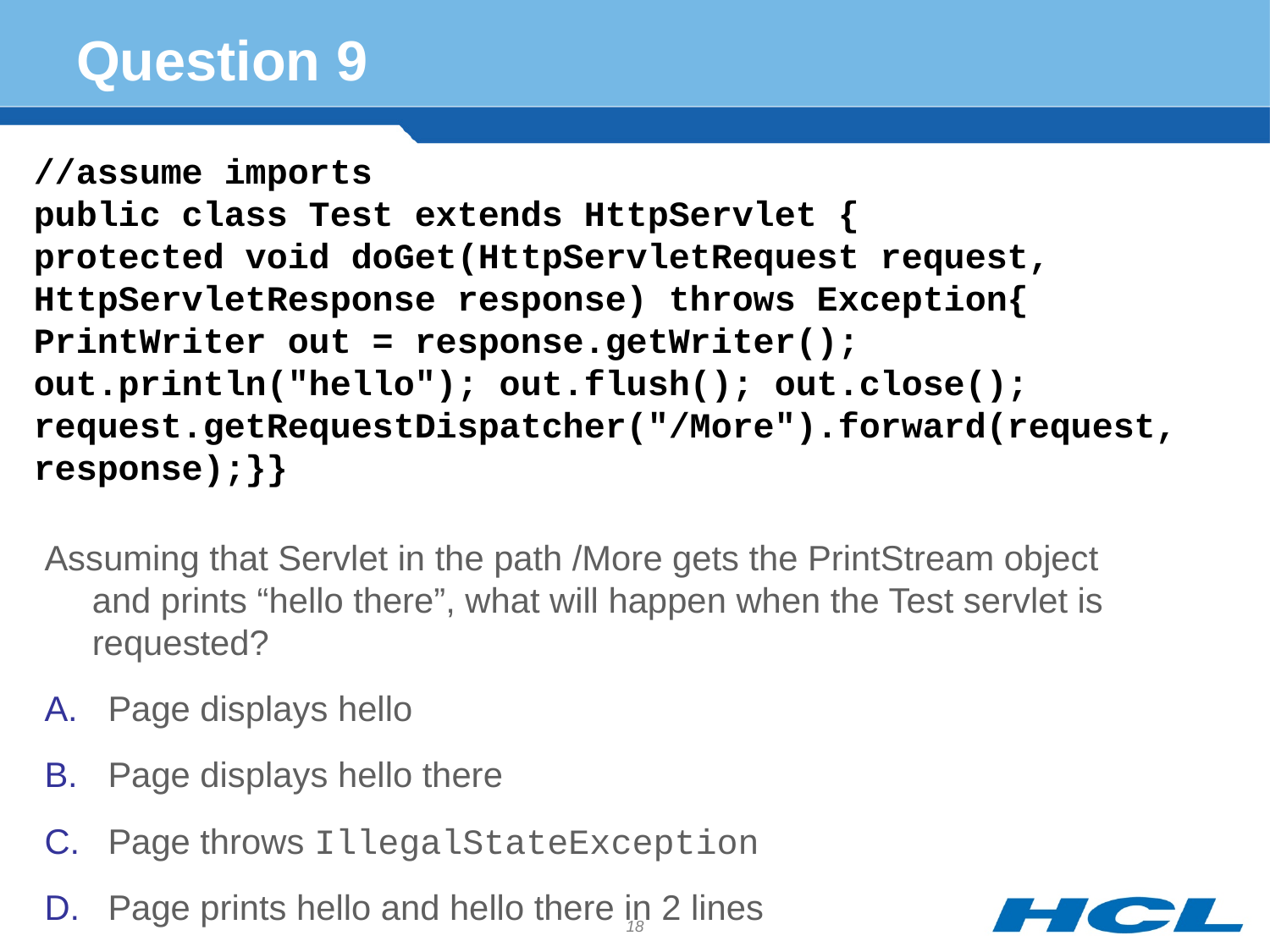

# Question 9
//assume imports
public class Test extends HttpServlet {
protected void doGet(HttpServletRequest request, HttpServletResponse response) throws Exception{
PrintWriter out = response.getWriter();
out.println("hello"); out.flush(); out.close();
request.getRequestDispatcher("/More").forward(request, response);}}
Assuming that Servlet in the path /More gets the PrintStream object and prints “hello there”, what will happen when the Test servlet is requested?
Page displays hello
Page displays hello there
Page throws IllegalStateException
Page prints hello and hello there in 2 lines
18